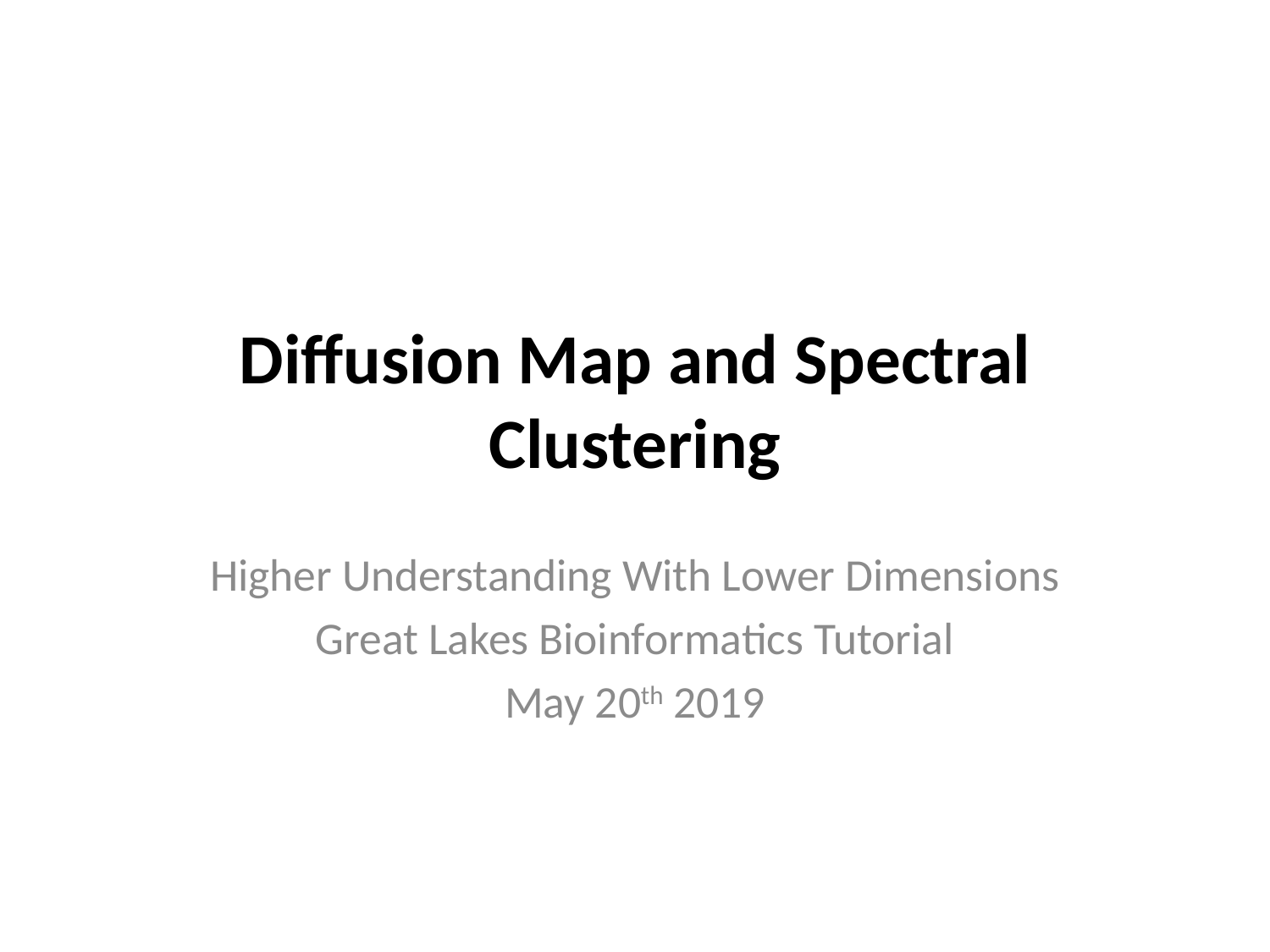

# Diffusion Map and Spectral Clustering
Higher Understanding With Lower Dimensions
Great Lakes Bioinformatics Tutorial
May 20th 2019